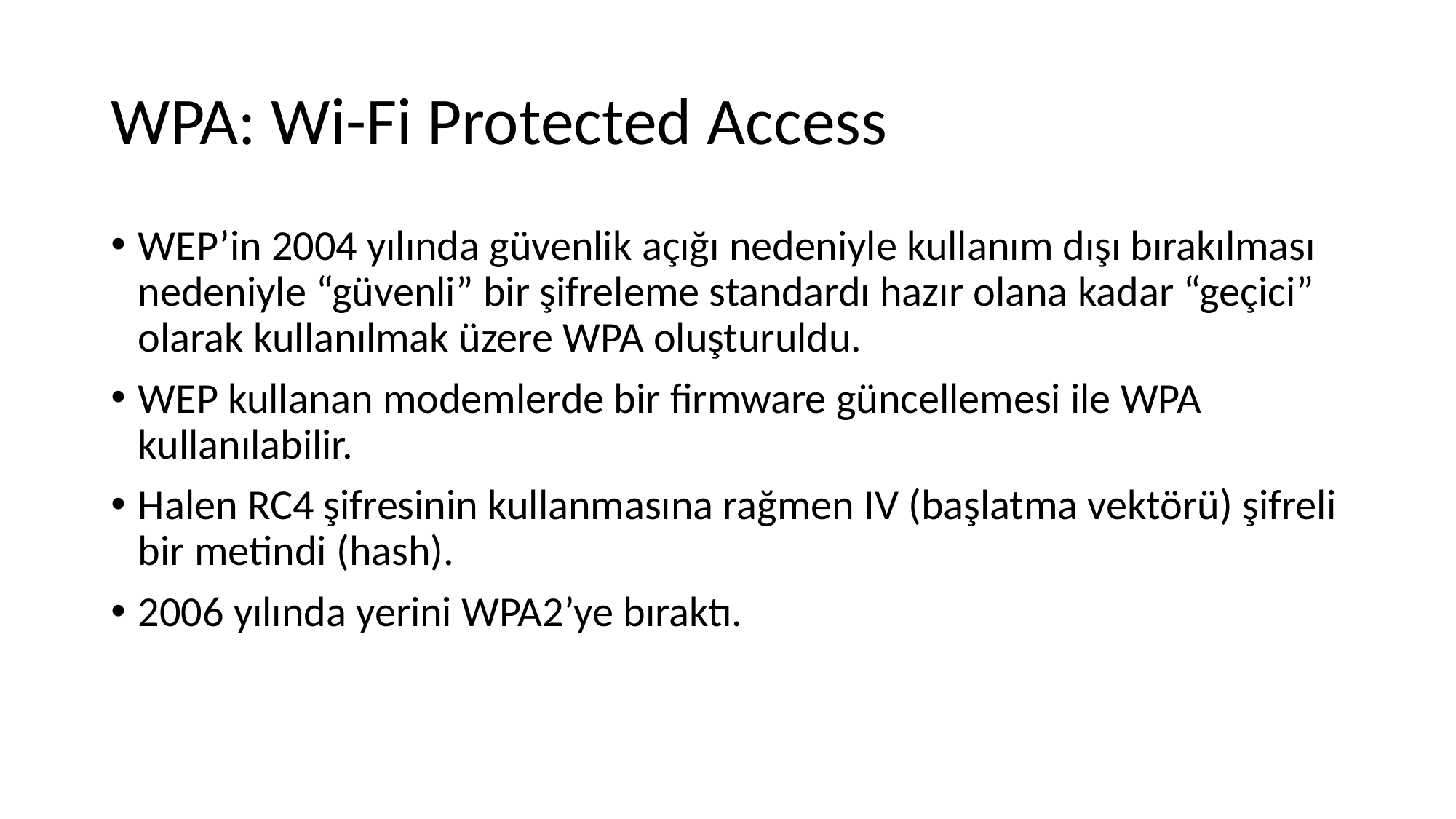

# WPA: Wi-Fi Protected Access
WEP’in 2004 yılında güvenlik açığı nedeniyle kullanım dışı bırakılması nedeniyle “güvenli” bir şifreleme standardı hazır olana kadar “geçici” olarak kullanılmak üzere WPA oluşturuldu.
WEP kullanan modemlerde bir firmware güncellemesi ile WPA kullanılabilir.
Halen RC4 şifresinin kullanmasına rağmen IV (başlatma vektörü) şifreli bir metindi (hash).
2006 yılında yerini WPA2’ye bıraktı.